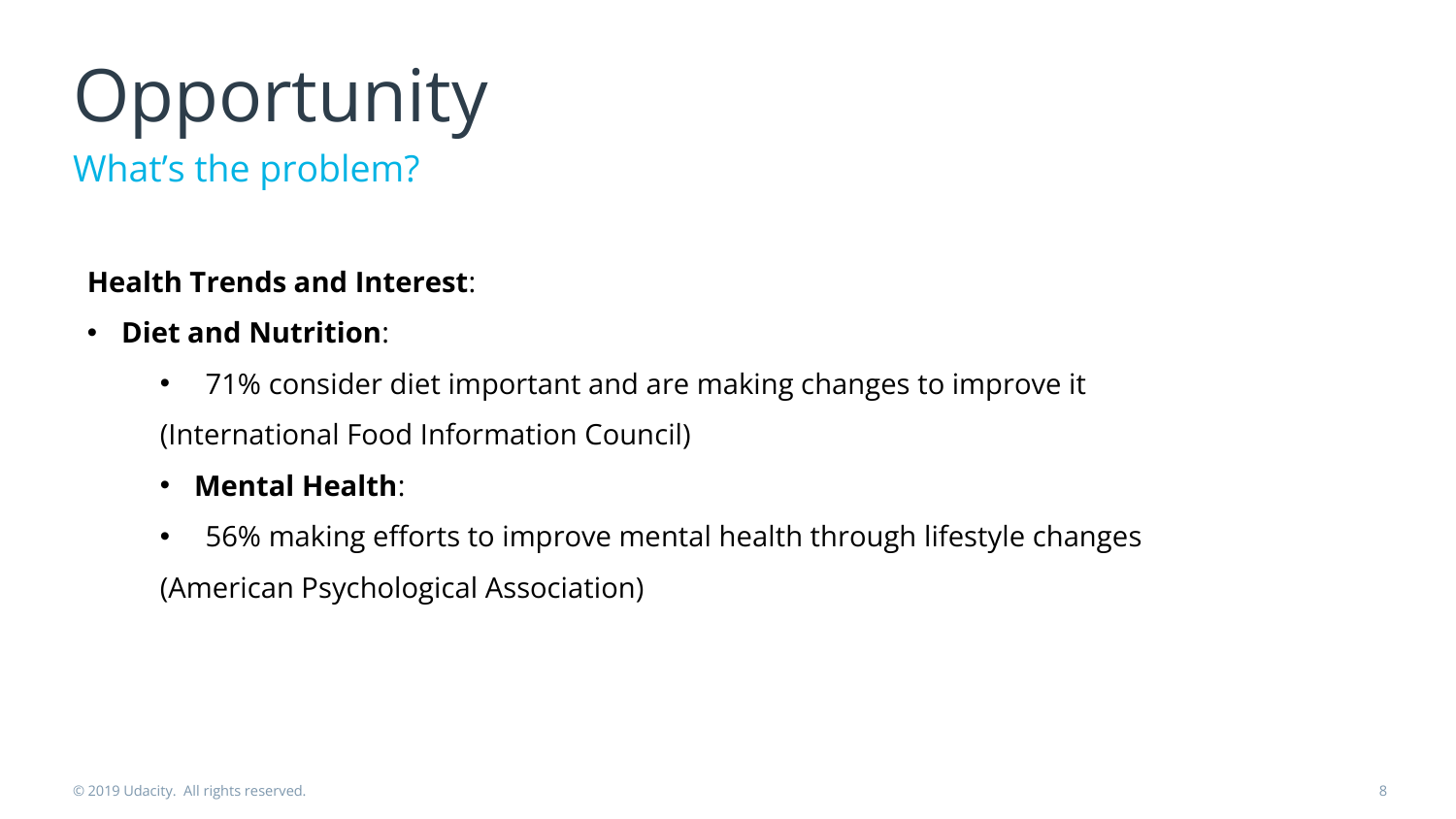

# Opportunity
What’s the problem?
Health Trends and Interest:
Diet and Nutrition:
71% consider diet important and are making changes to improve it
(International Food Information Council)
Mental Health:
56% making efforts to improve mental health through lifestyle changes
(American Psychological Association)

© 2019 Udacity.  All rights reserved.
8